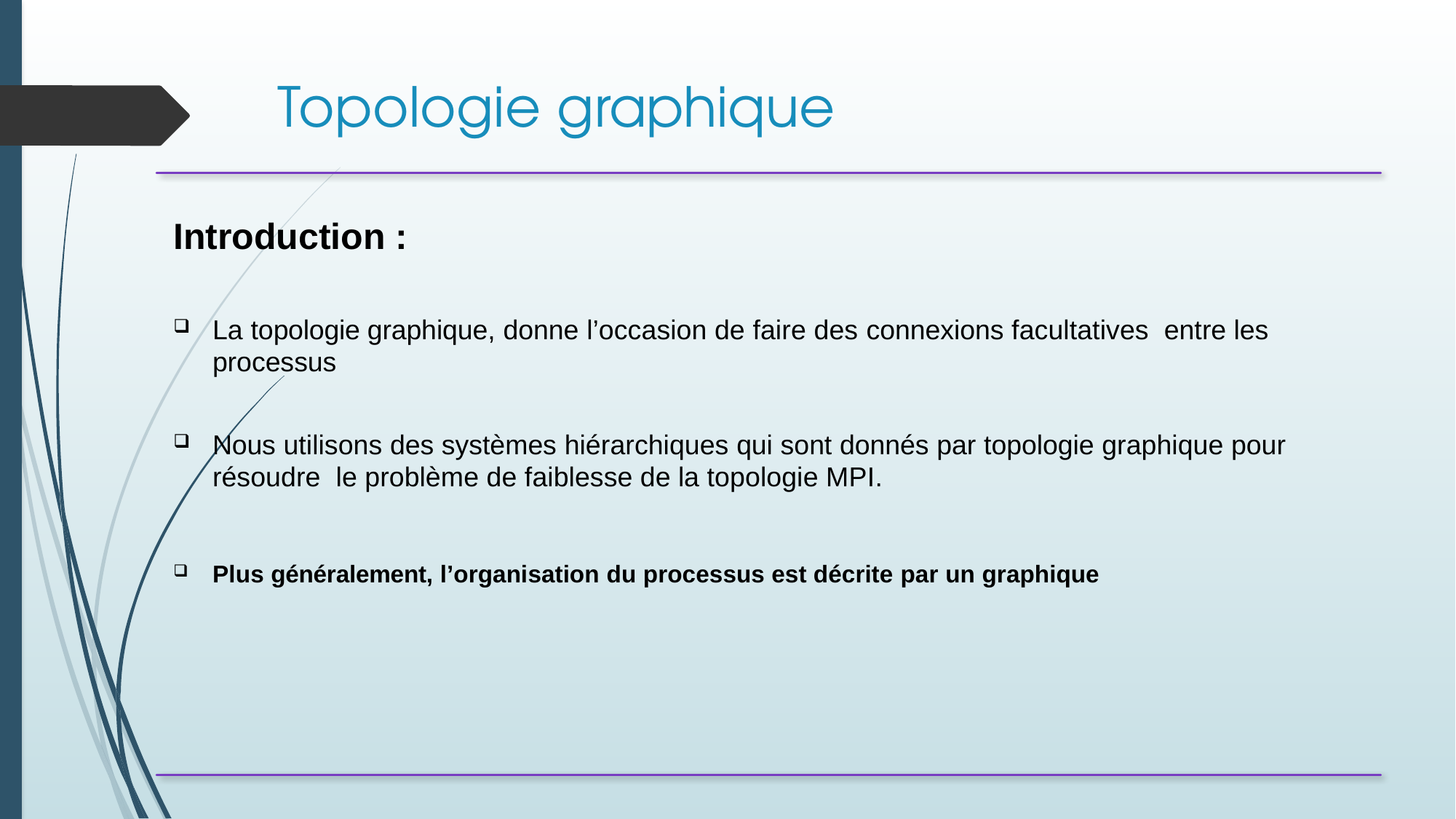

# Topologie graphique
Introduction :

La topologie graphique, donne l’occasion de faire des connexions facultatives  entre les processus

Nous utilisons des systèmes hiérarchiques qui sont donnés par topologie graphique pour résoudre  le problème de faiblesse de la topologie MPI.

Plus généralement, l’organisation du processus est décrite par un graphique